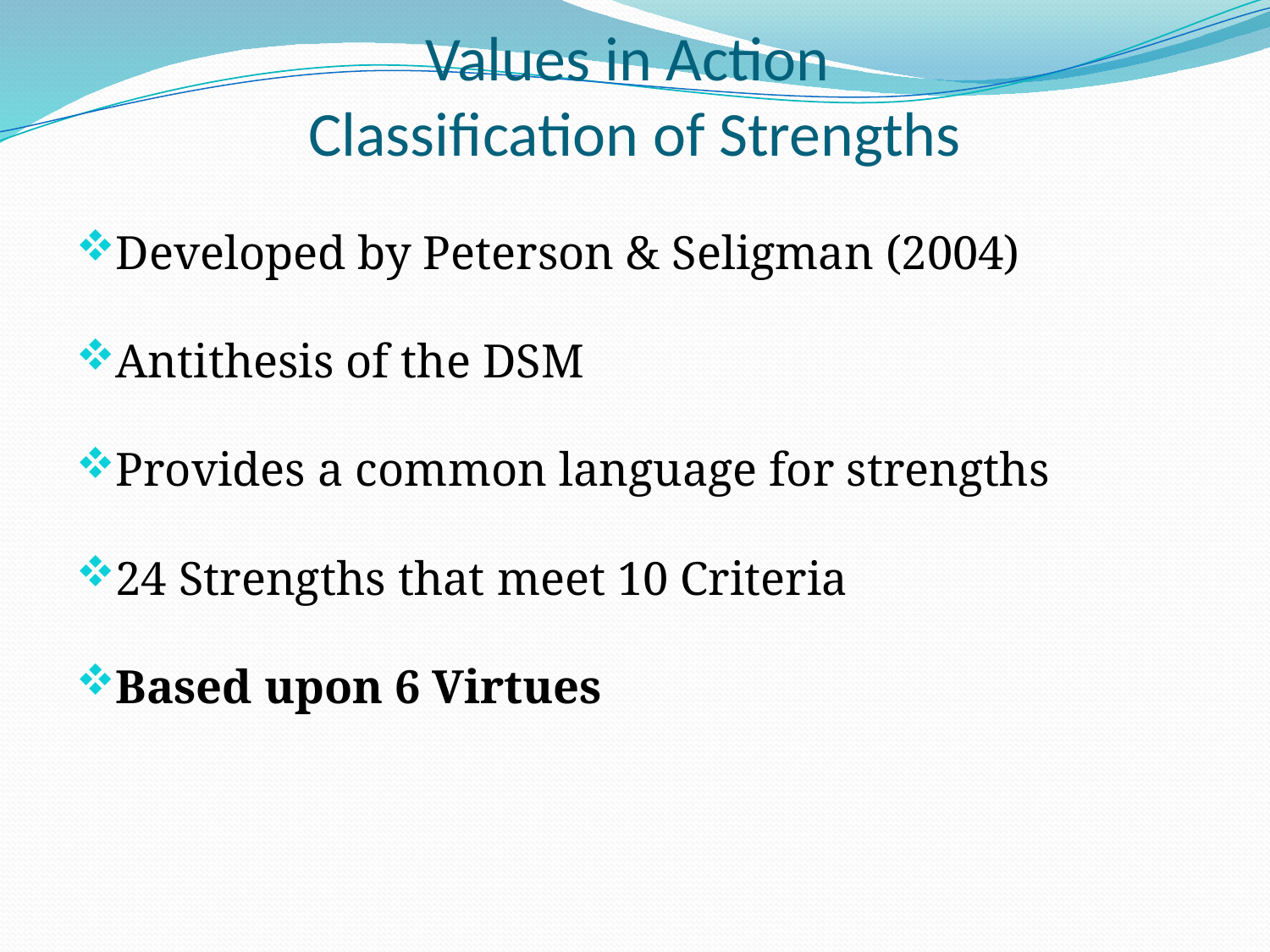

# Values in Action Classification of Strengths
Developed by Peterson & Seligman (2004)

Antithesis of the DSM

Provides a common language for strengths

24 Strengths that meet 10 Criteria

Based upon 6 Virtues